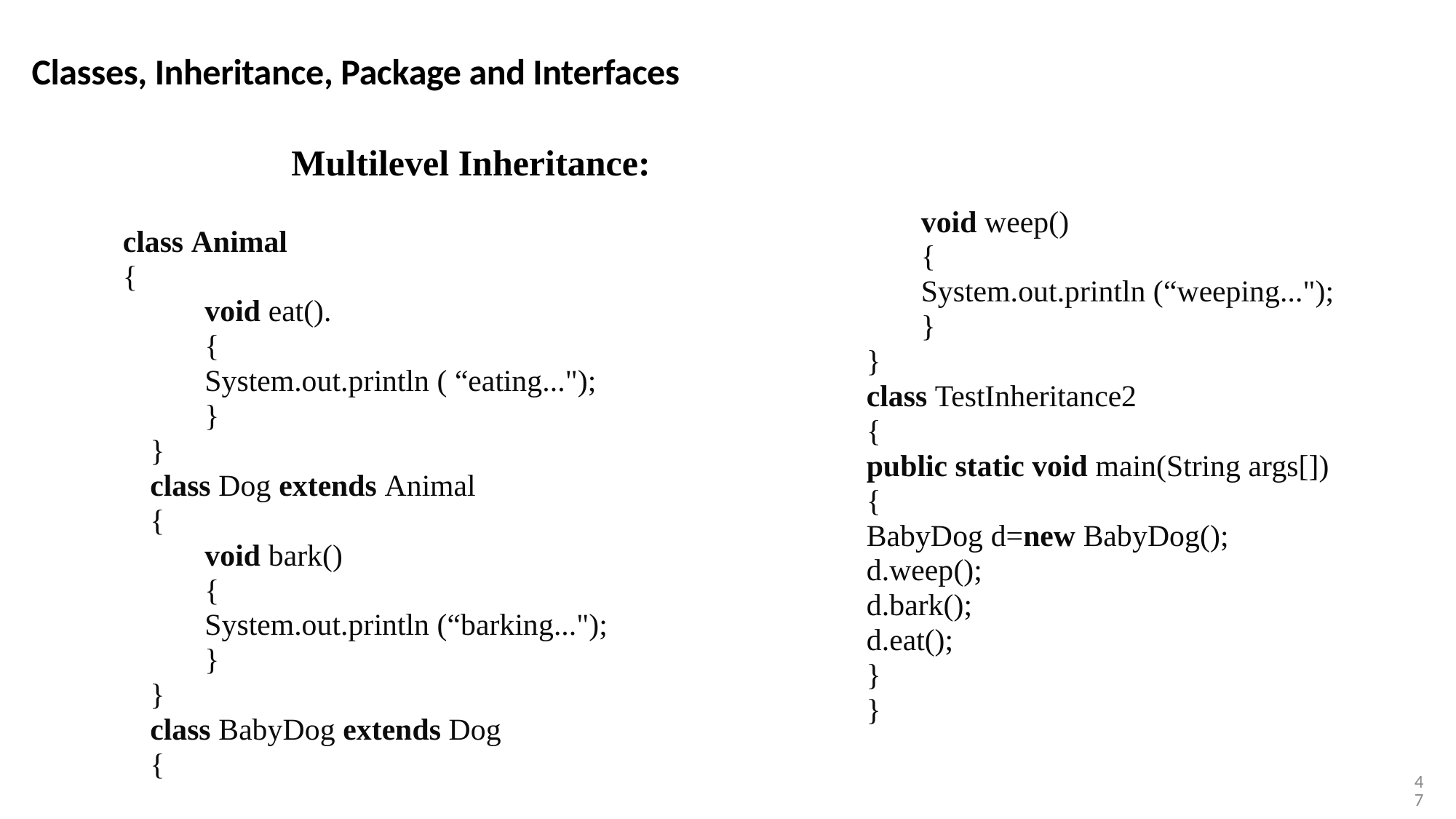

Classes, Inheritance, Package and Interfaces
Multilevel Inheritance:
class Animal
{
void eat().
{
System.out.println ( “eating...");
}
}
class Dog extends Animal
{
void bark()
{
System.out.println (“barking...");
}
}
class BabyDog extends Dog
{

void weep()
{
System.out.println (“weeping...");
}
}
class TestInheritance2
{
public static void main(String args[])
{
BabyDog d=new BabyDog();
d.weep();
d.bark();
d.eat();
}
}
47